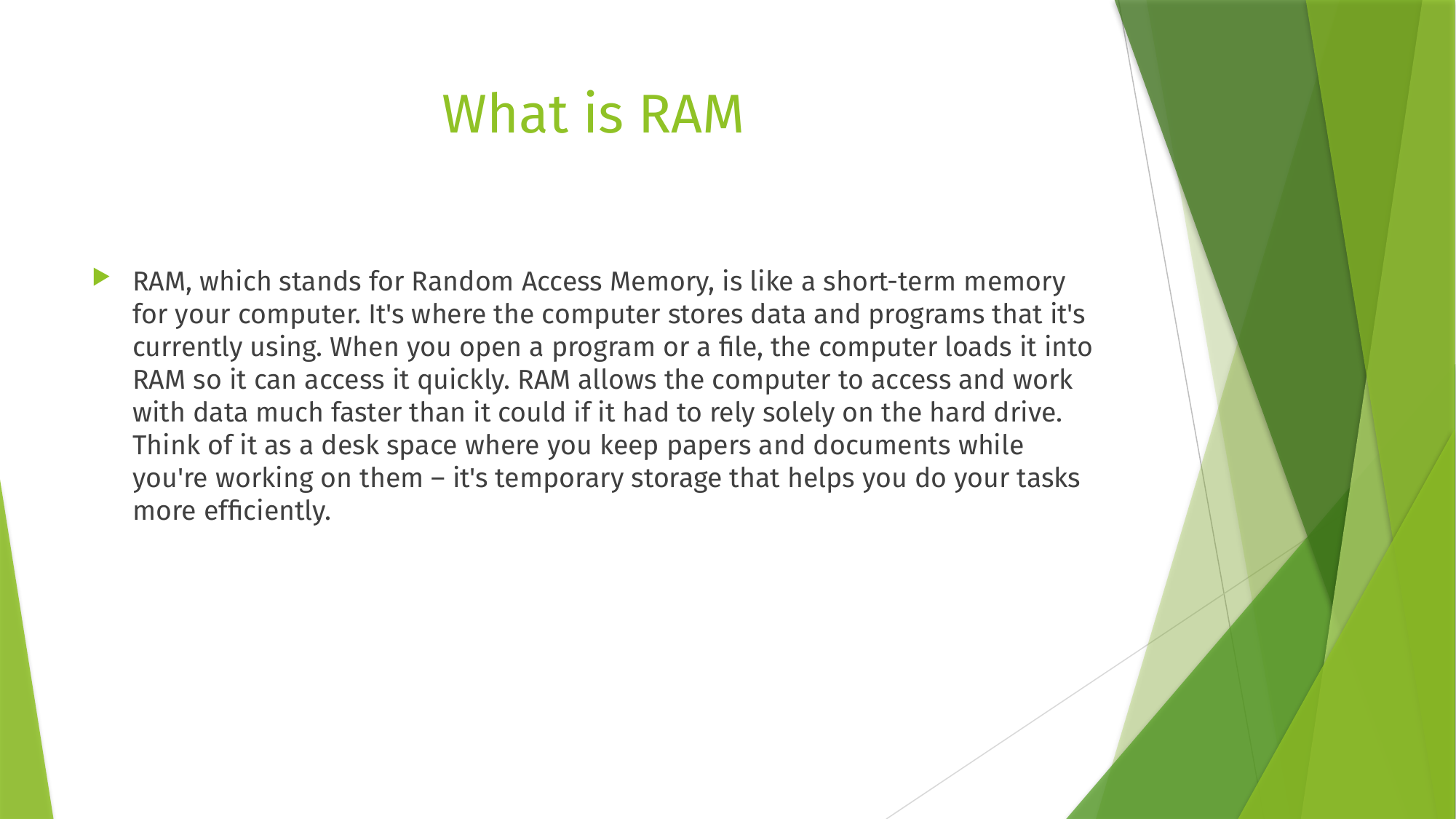

# What is RAM
RAM, which stands for Random Access Memory, is like a short-term memory for your computer. It's where the computer stores data and programs that it's currently using. When you open a program or a file, the computer loads it into RAM so it can access it quickly. RAM allows the computer to access and work with data much faster than it could if it had to rely solely on the hard drive. Think of it as a desk space where you keep papers and documents while you're working on them – it's temporary storage that helps you do your tasks more efficiently.